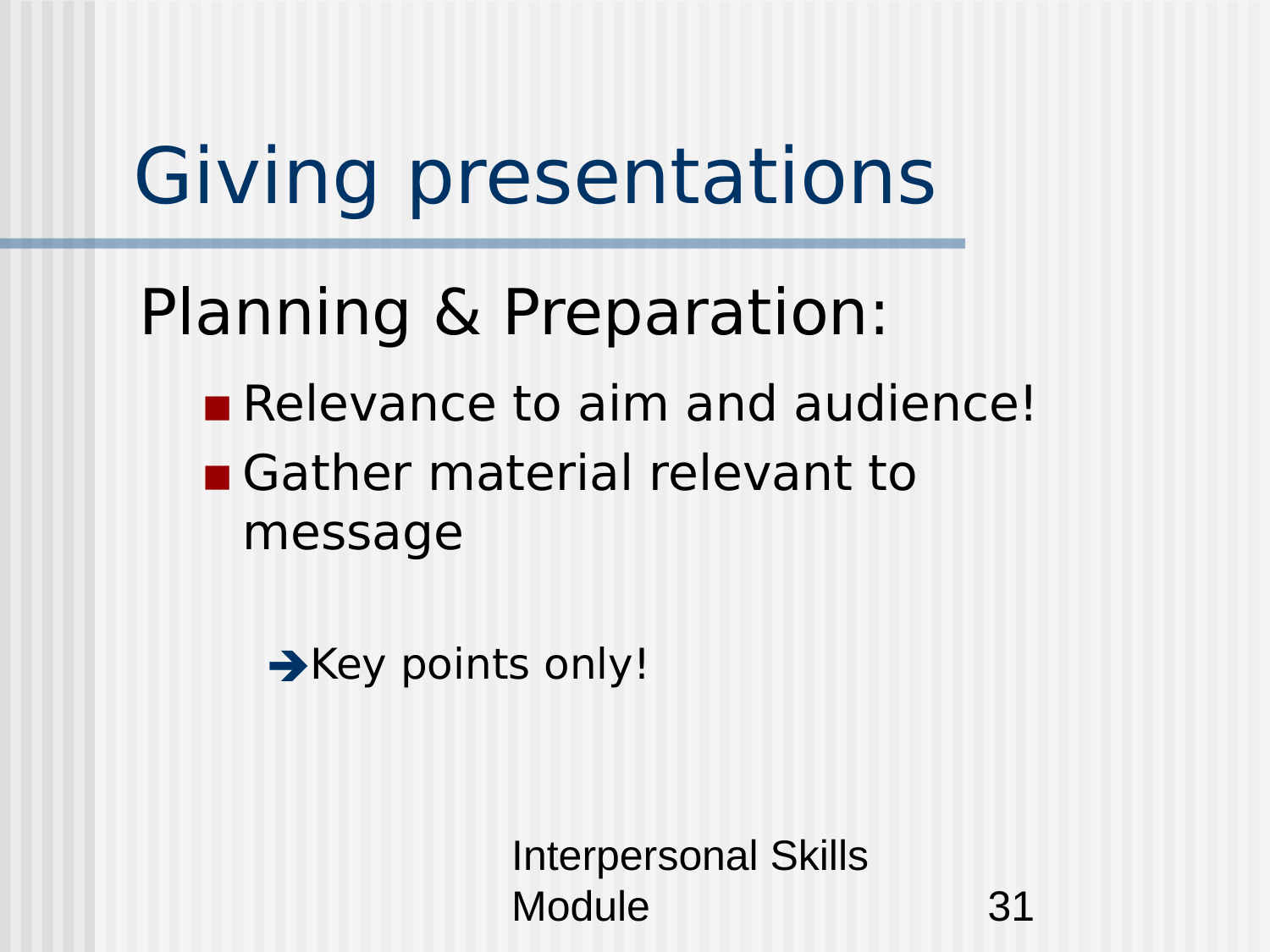

# Giving presentations
Planning & Preparation:
Relevance to aim and audience!
Gather material relevant to message

Key points only!

Interpersonal Skills Module
31